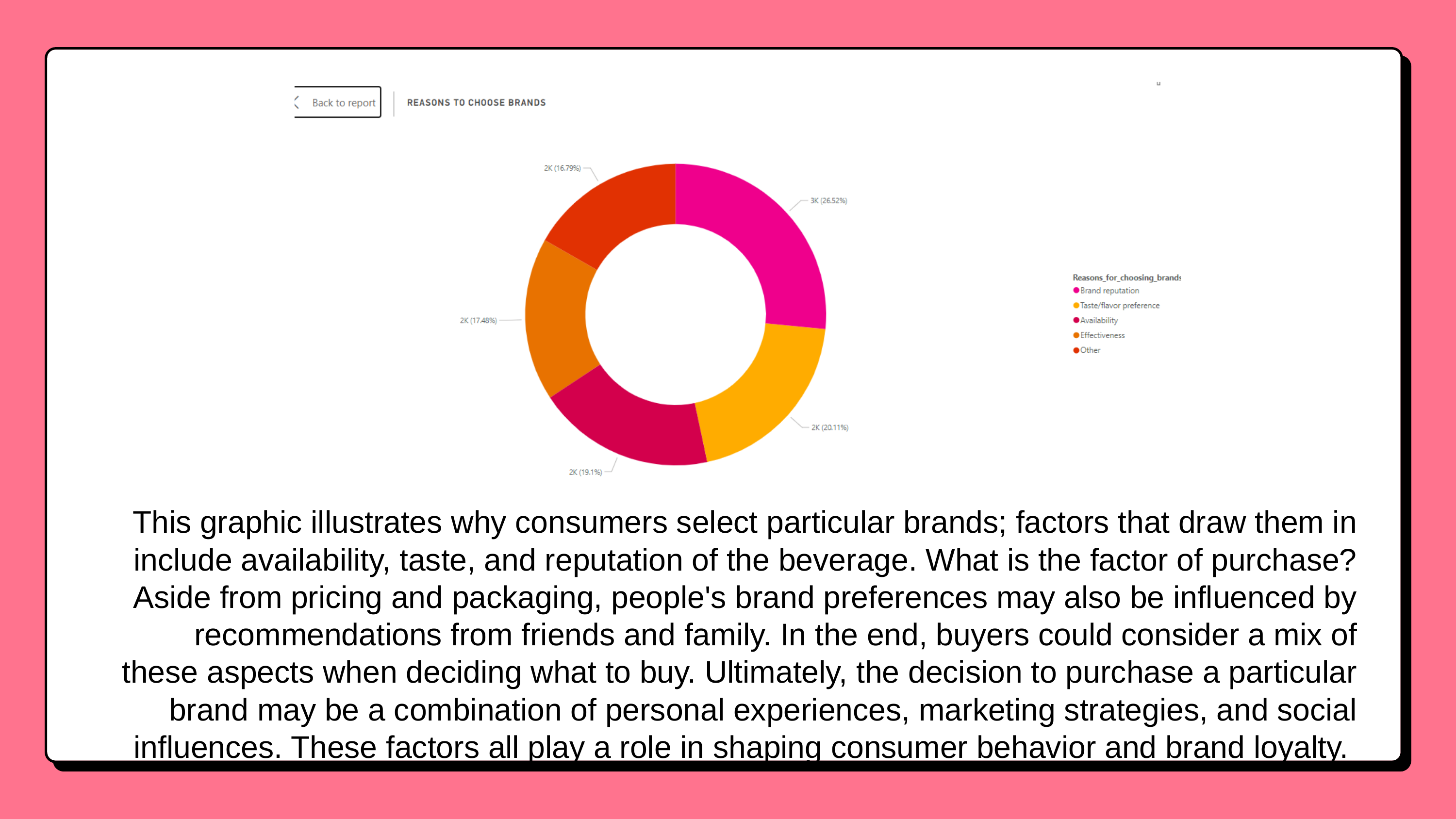

This graphic illustrates why consumers select particular brands; factors that draw them in include availability, taste, and reputation of the beverage. What is the factor of purchase? Aside from pricing and packaging, people's brand preferences may also be influenced by recommendations from friends and family. In the end, buyers could consider a mix of these aspects when deciding what to buy. Ultimately, the decision to purchase a particular brand may be a combination of personal experiences, marketing strategies, and social influences. These factors all play a role in shaping consumer behavior and brand loyalty.